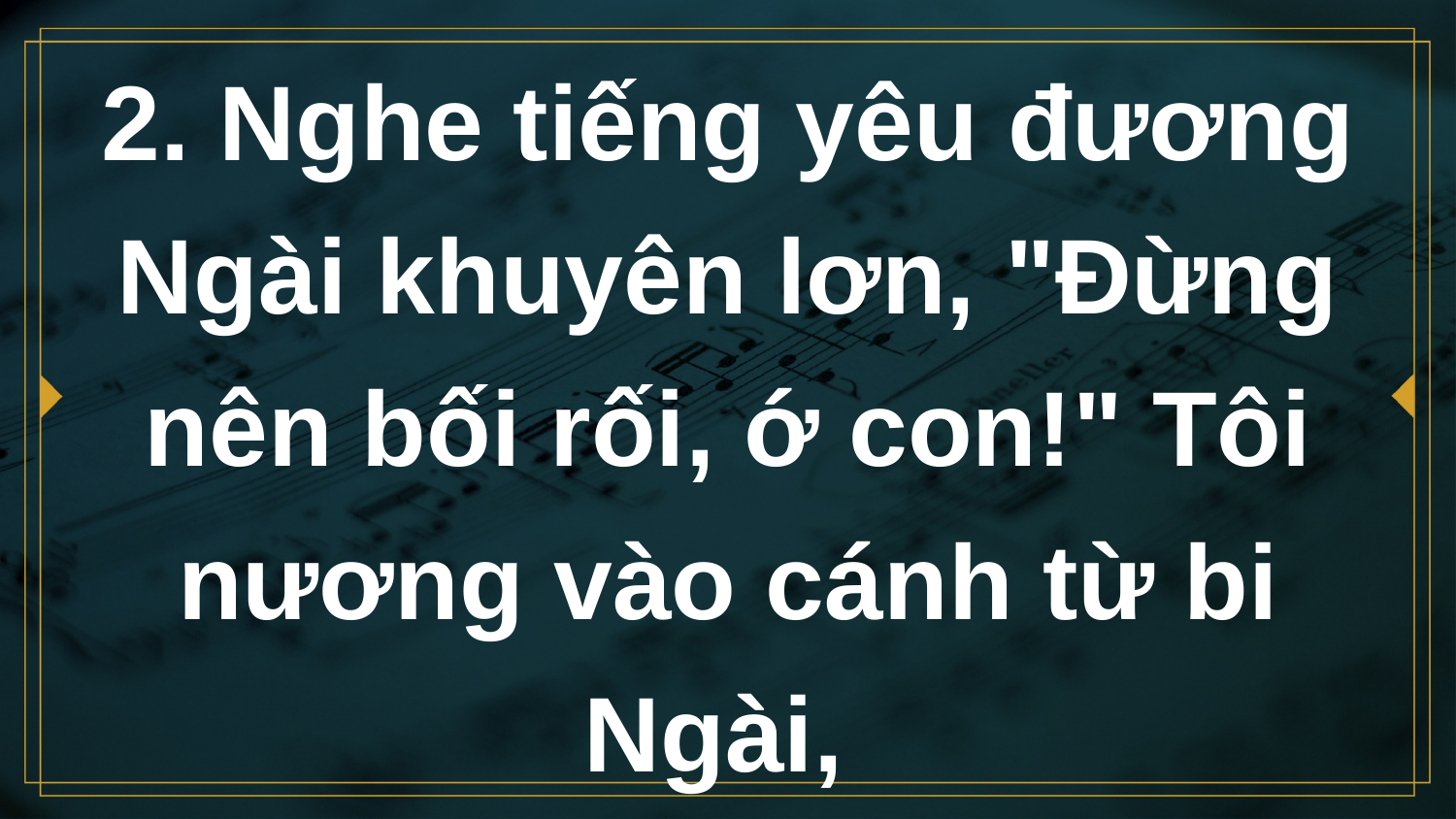

# 2. Nghe tiếng yêu đương Ngài khuyên lơn, "Đừng nên bối rối, ớ con!" Tôi nương vào cánh từ bi Ngài,